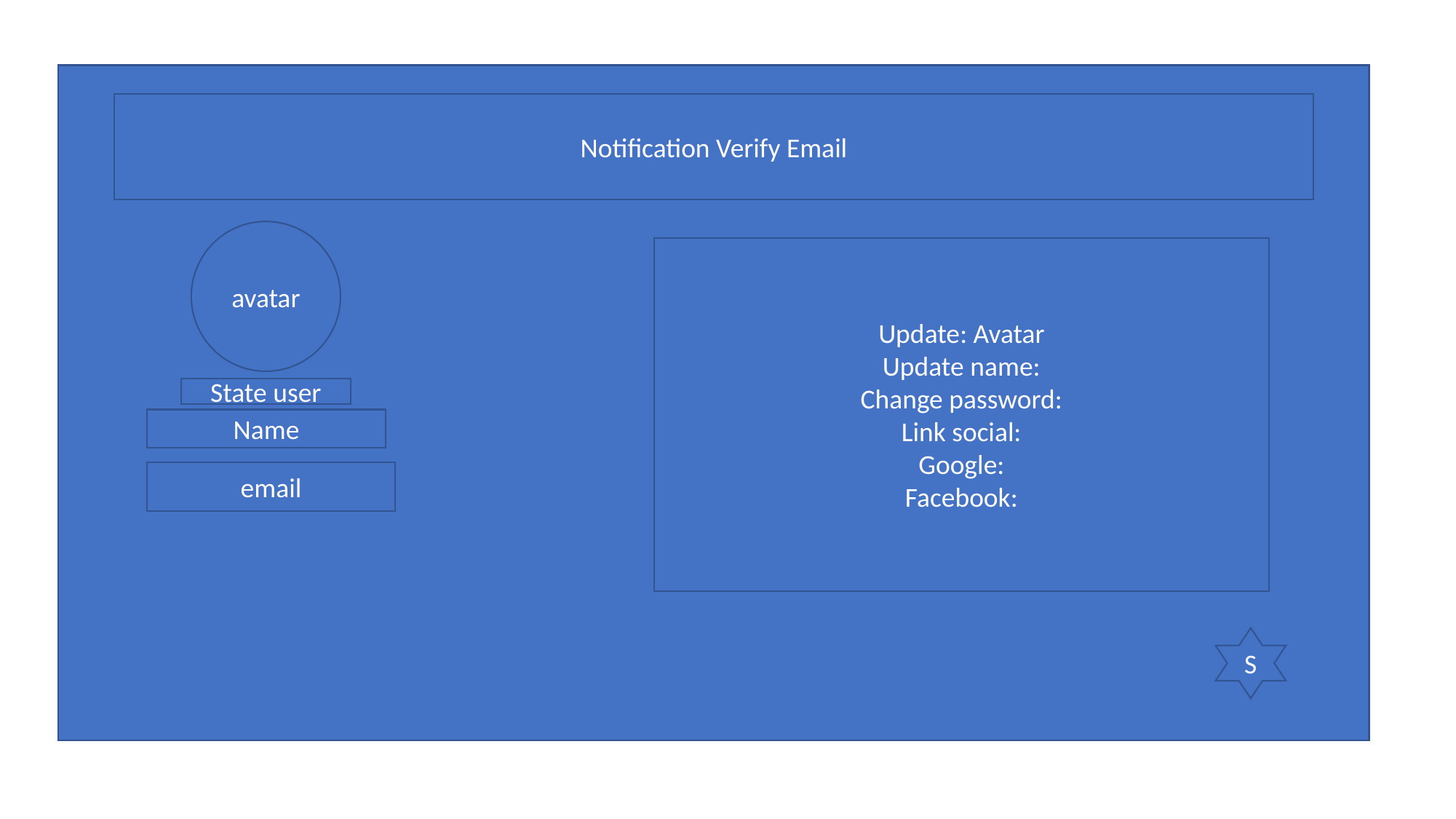

Notification Verify Email
#
avatar

Update: Avatar
Update name:
Change password:
Link social:
Google:
Facebook:

State user
Name

email
S